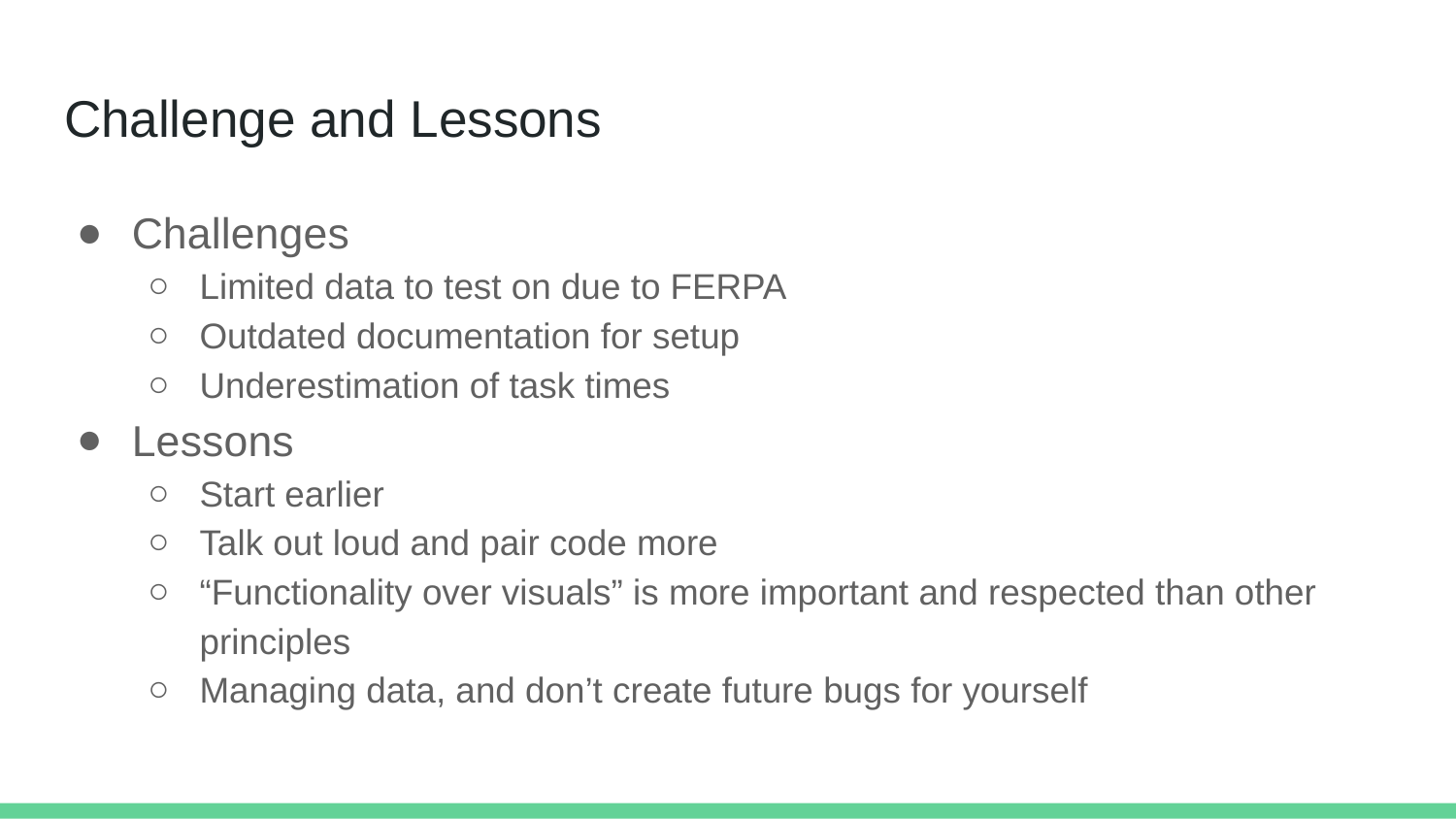

# Challenge and Lessons
Challenges
Limited data to test on due to FERPA
Outdated documentation for setup
Underestimation of task times
Lessons
Start earlier
Talk out loud and pair code more
“Functionality over visuals” is more important and respected than other principles
Managing data, and don’t create future bugs for yourself